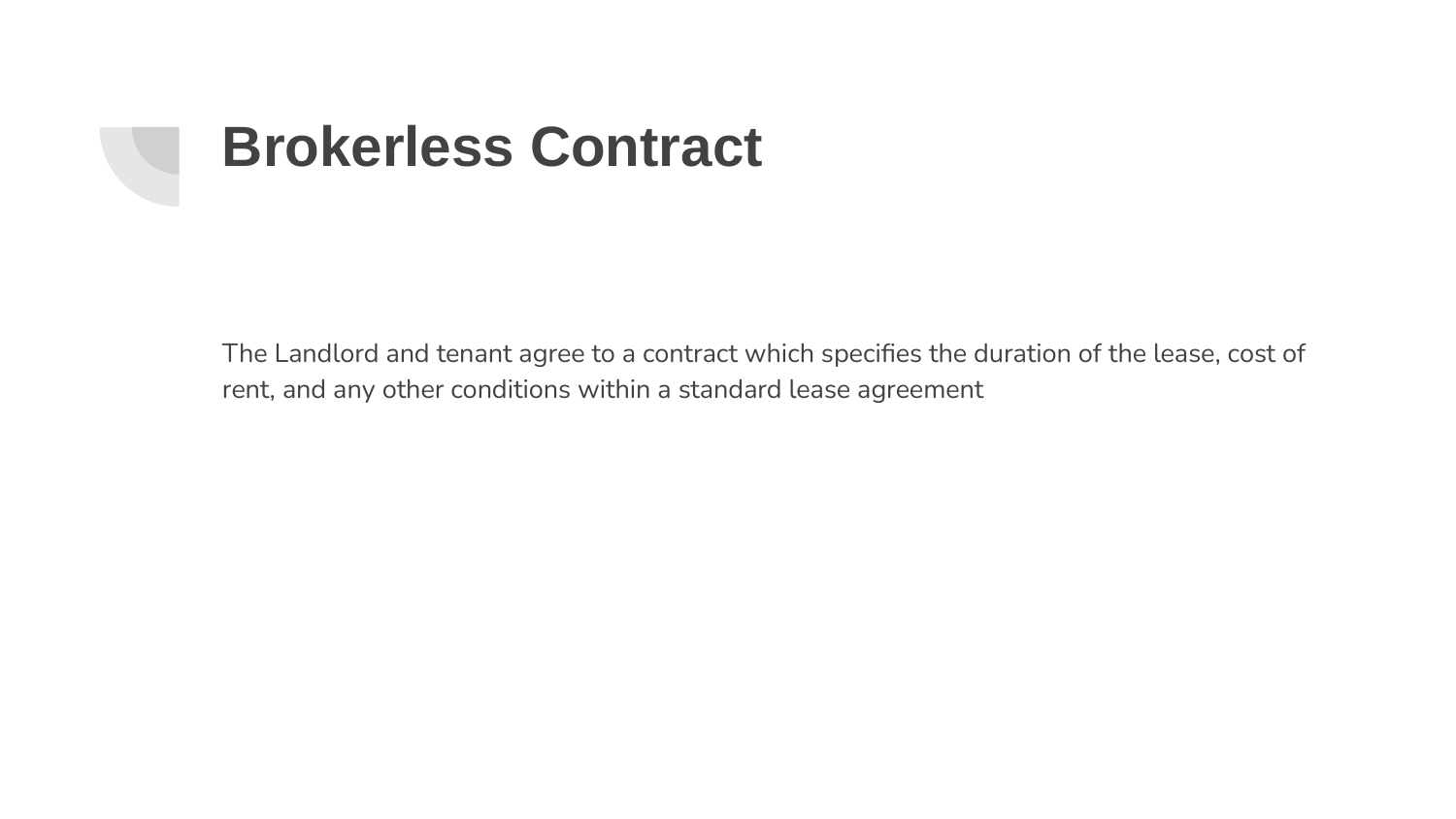

# Brokerless Contract
The Landlord and tenant agree to a contract which specifies the duration of the lease, cost of rent, and any other conditions within a standard lease agreement